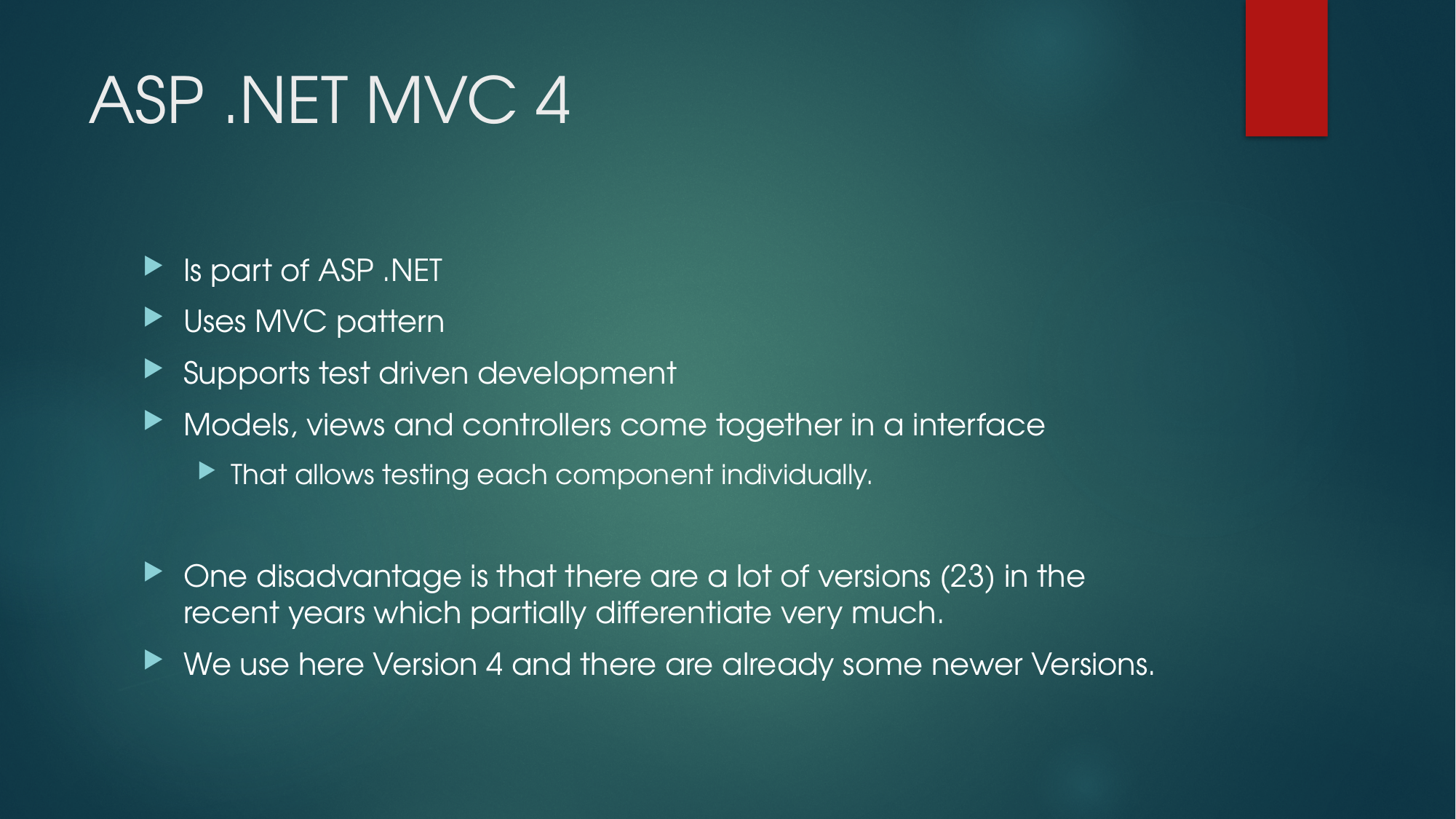

# ASP .NET MVC 4
Is part of ASP .NET
Uses MVC pattern
Supports test driven development
Models, views and controllers come together in a interface
That allows testing each component individually.

One disadvantage is that there are a lot of versions (23) in the recent years which partially differentiate very much.
We use here Version 4 and there are already some newer Versions.